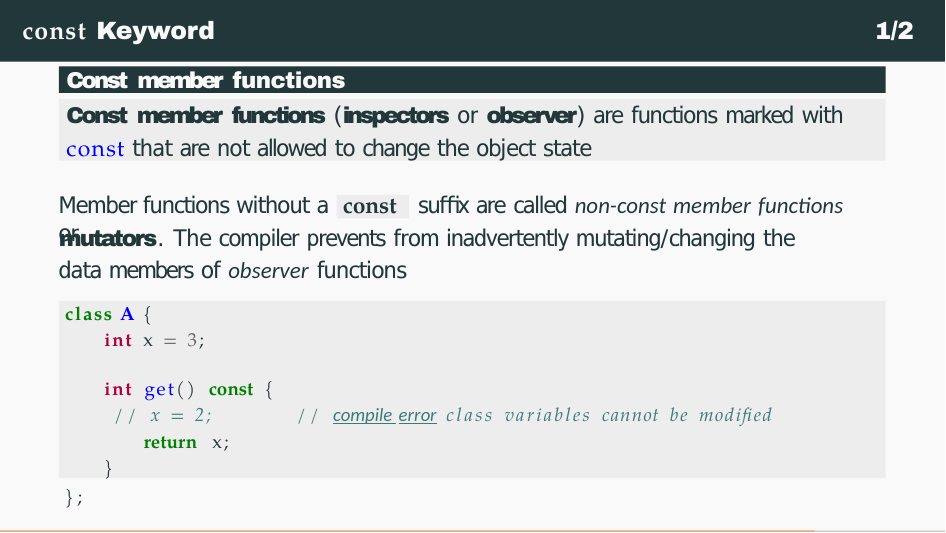

# const Keyword	1/2
Const member functions
Const member functions (inspectors or observer) are functions marked with
const that are not allowed to change the object state
Member functions without a	suffix are called non-const member functions or
const
mutators. The compiler prevents from inadvertently mutating/changing the data members of observer functions
class A {
int x = 3;

int get() const {
// x = 2;	// compile error class variables cannot be modified
return x;
}
};